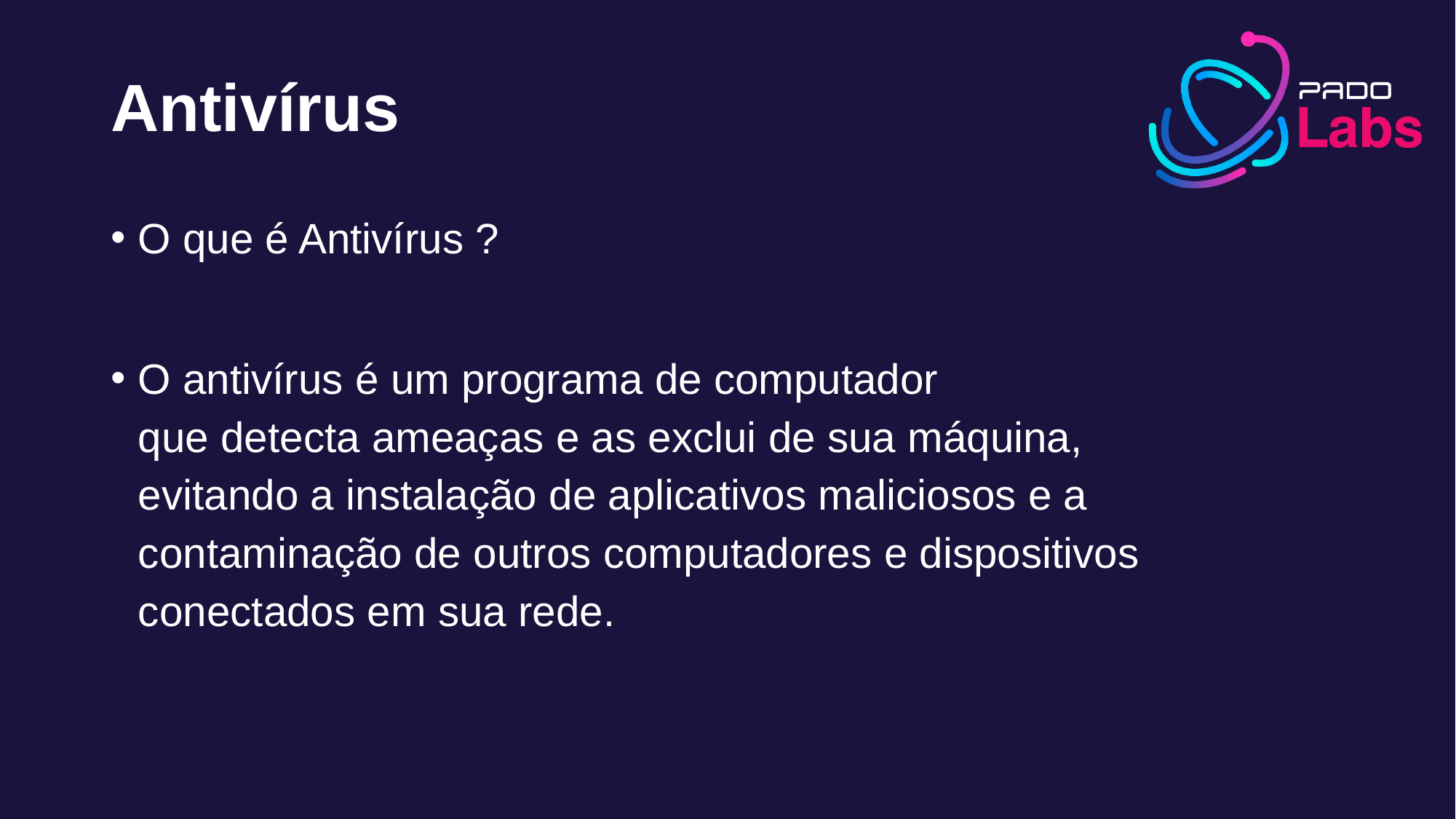

# Antivírus

O que é Antivírus ?

O antivírus é um programa de computador que detecta ameaças e as exclui de sua máquina, evitando a instalação de aplicativos maliciosos e a contaminação de outros computadores e dispositivos conectados em sua rede.